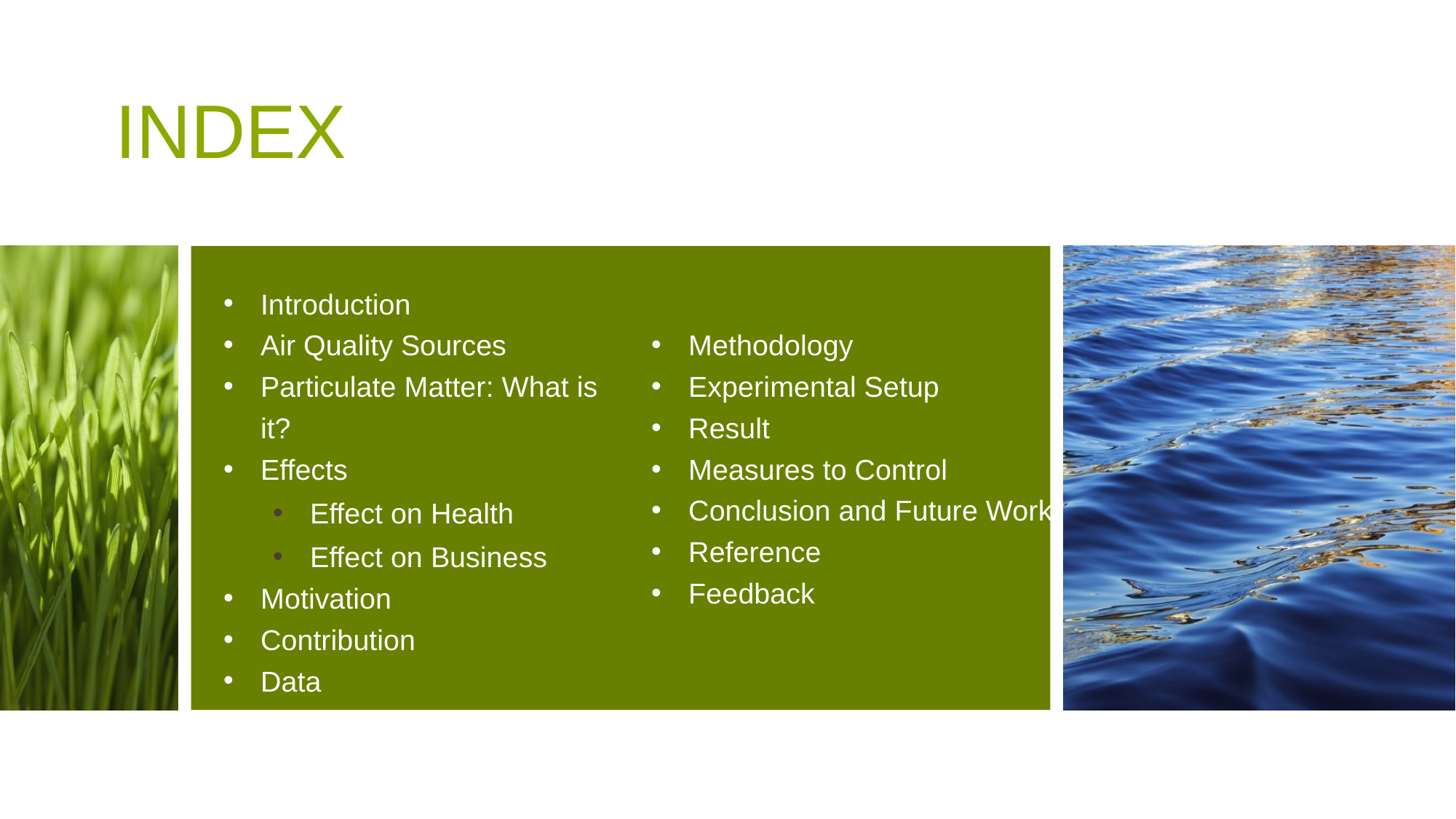

# INDEXUALITY SOURCES
Introduction
Air Quality Sources
Particulate Matter: What is it?
Effects
Effect on Health
Effect on Business
Motivation
Contribution
Data

Methodology
Experimental Setup
Result
Measures to Control
Conclusion and Future Work
Reference
Feedback